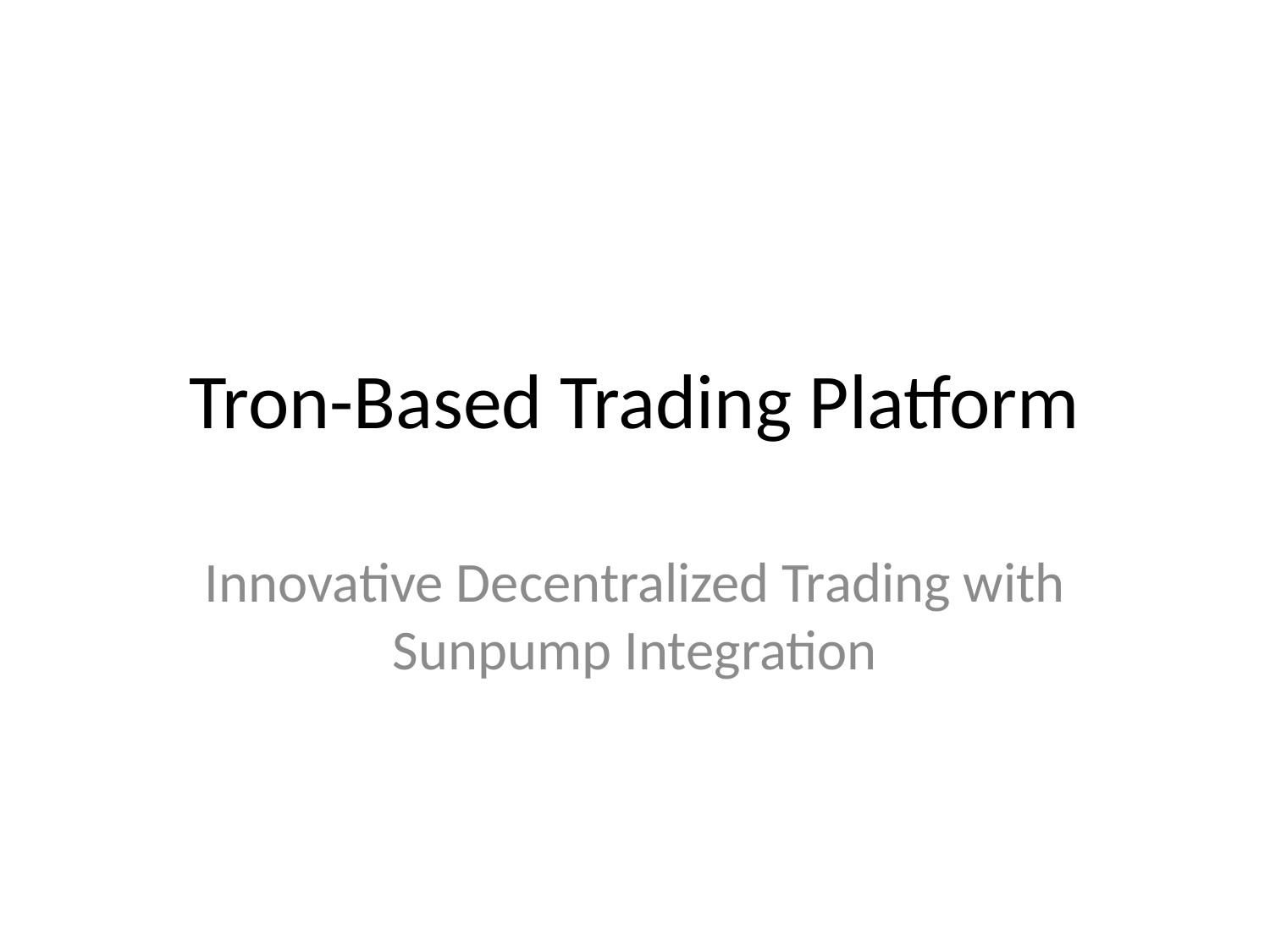

# Tron-Based Trading Platform
Innovative Decentralized Trading with Sunpump Integration